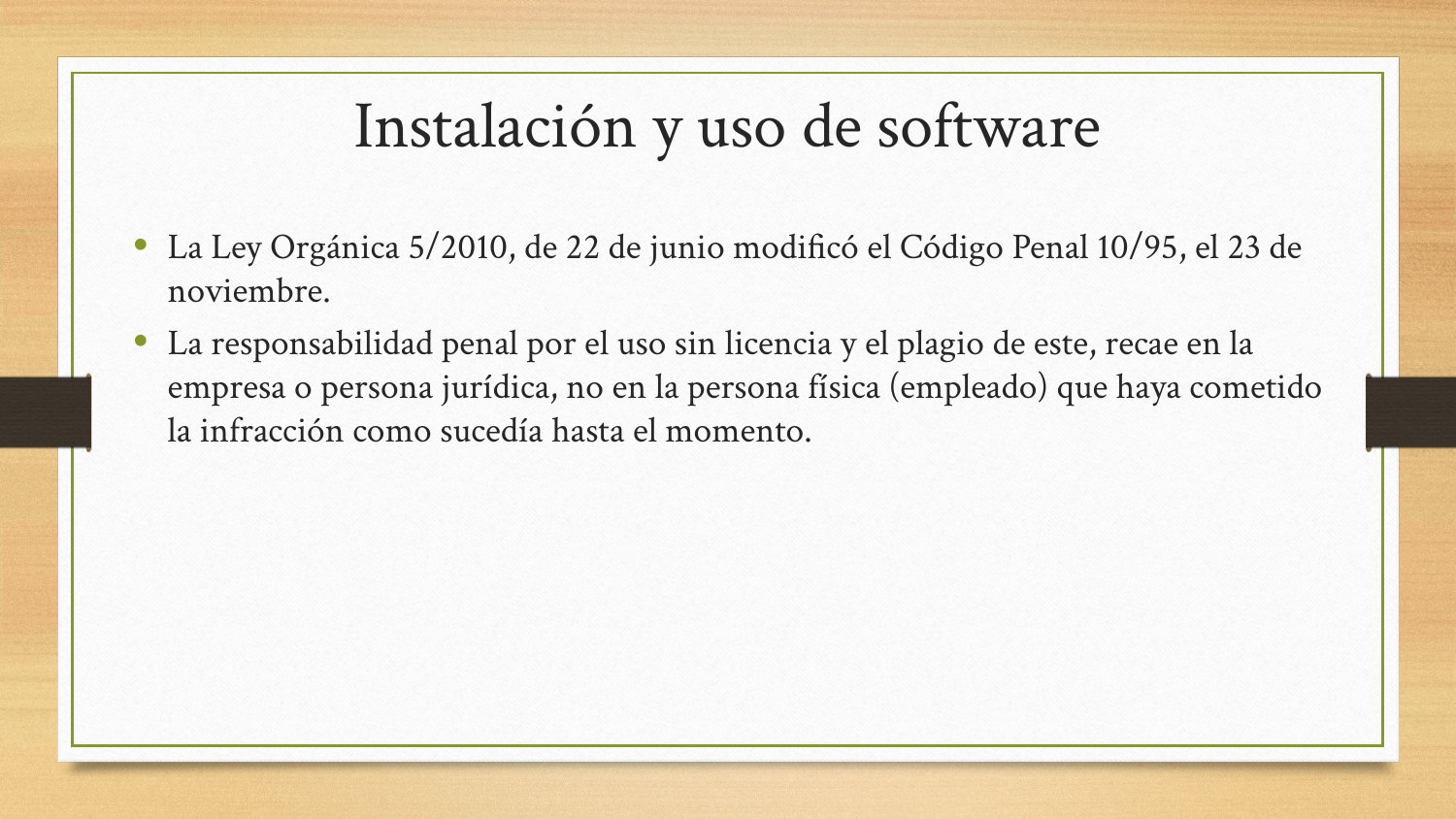

# Instalación y uso de software
La Ley Orgánica 5/2010, de 22 de junio modificó el Código Penal 10/95, el 23 de noviembre.
La responsabilidad penal por el uso sin licencia y el plagio de este, recae en la empresa o persona jurídica, no en la persona física (empleado) que haya cometido la infracción como sucedía hasta el momento.